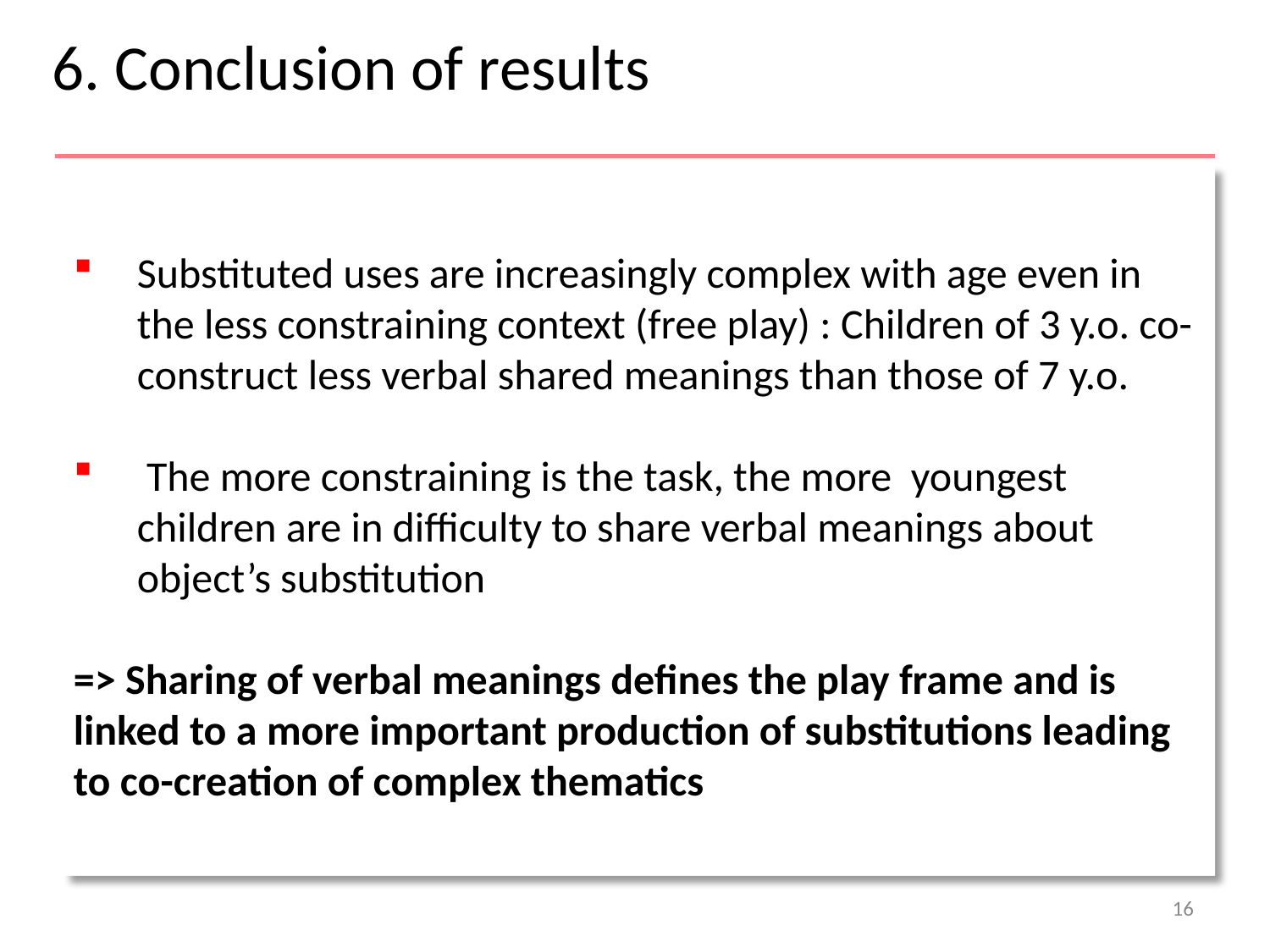

6. Conclusion of results

Substituted uses are increasingly complex with age even in the less constraining context (free play) : Children of 3 y.o. co-construct less verbal shared meanings than those of 7 y.o.

 The more constraining is the task, the more  youngest children are in difficulty to share verbal meanings about object’s substitution

=> Sharing of verbal meanings defines the play frame and is linked to a more important production of substitutions leading to co-creation of complex thematics

16